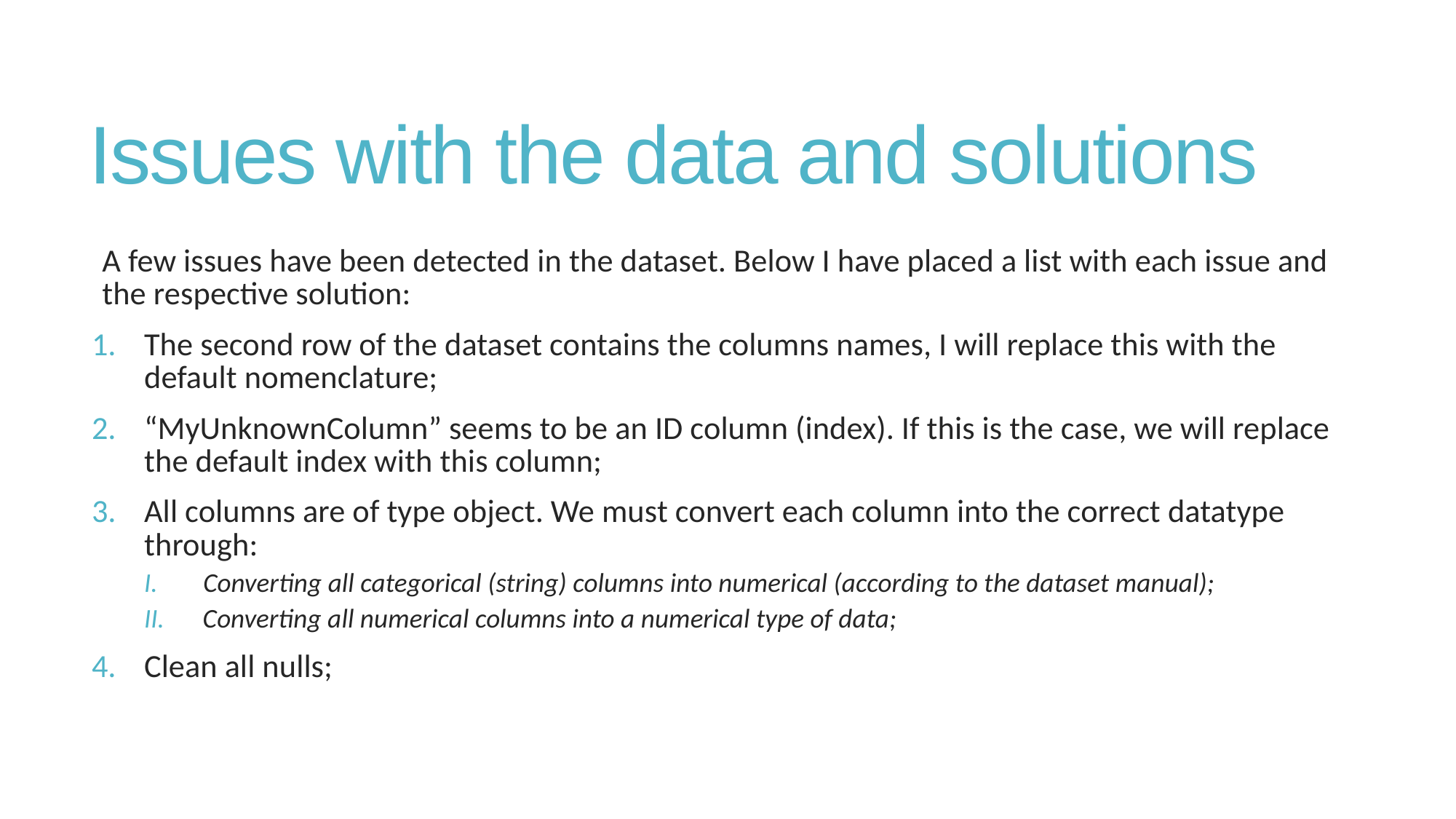

# Issues with the data and solutions
A few issues have been detected in the dataset. Below I have placed a list with each issue and the respective solution:
The second row of the dataset contains the columns names, I will replace this with the default nomenclature;
“MyUnknownColumn” seems to be an ID column (index). If this is the case, we will replace the default index with this column;
All columns are of type object. We must convert each column into the correct datatype through:
Converting all categorical (string) columns into numerical (according to the dataset manual);
 Converting all numerical columns into a numerical type of data;
Clean all nulls;